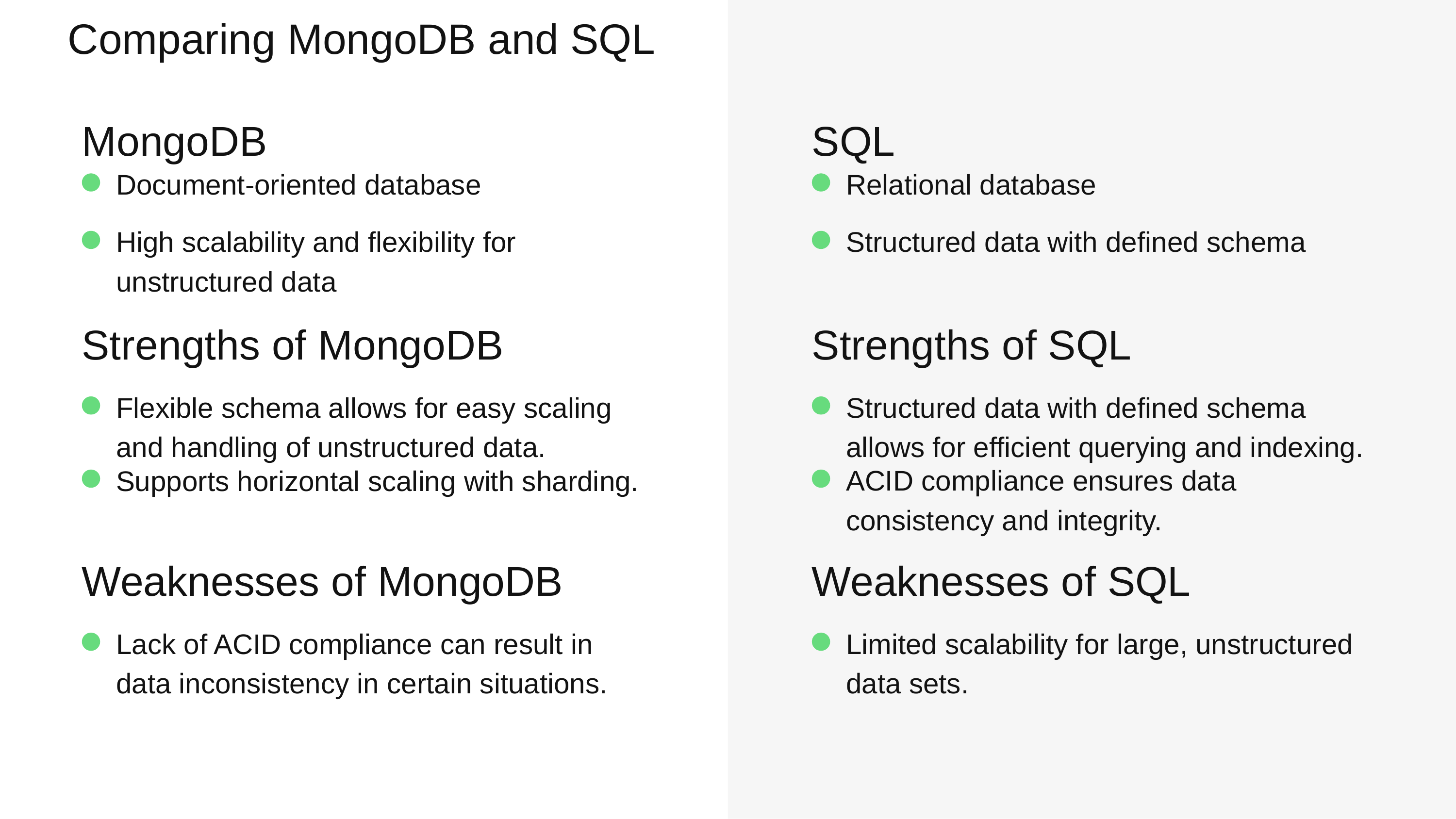

Comparing MongoDB and SQL
MongoDB
SQL
Relational database

Structured data with defined schema

Strengths of SQL
Structured data with defined schema allows for efficient querying and indexing.

ACID compliance ensures data consistency and integrity.

Weaknesses of SQL
Limited scalability for large, unstructured data sets.

Document-oriented database

High scalability and flexibility for unstructured data

Strengths of MongoDB
Flexible schema allows for easy scaling and handling of unstructured data.

Supports horizontal scaling with sharding.

Weaknesses of MongoDB
Lack of ACID compliance can result in data inconsistency in certain situations.